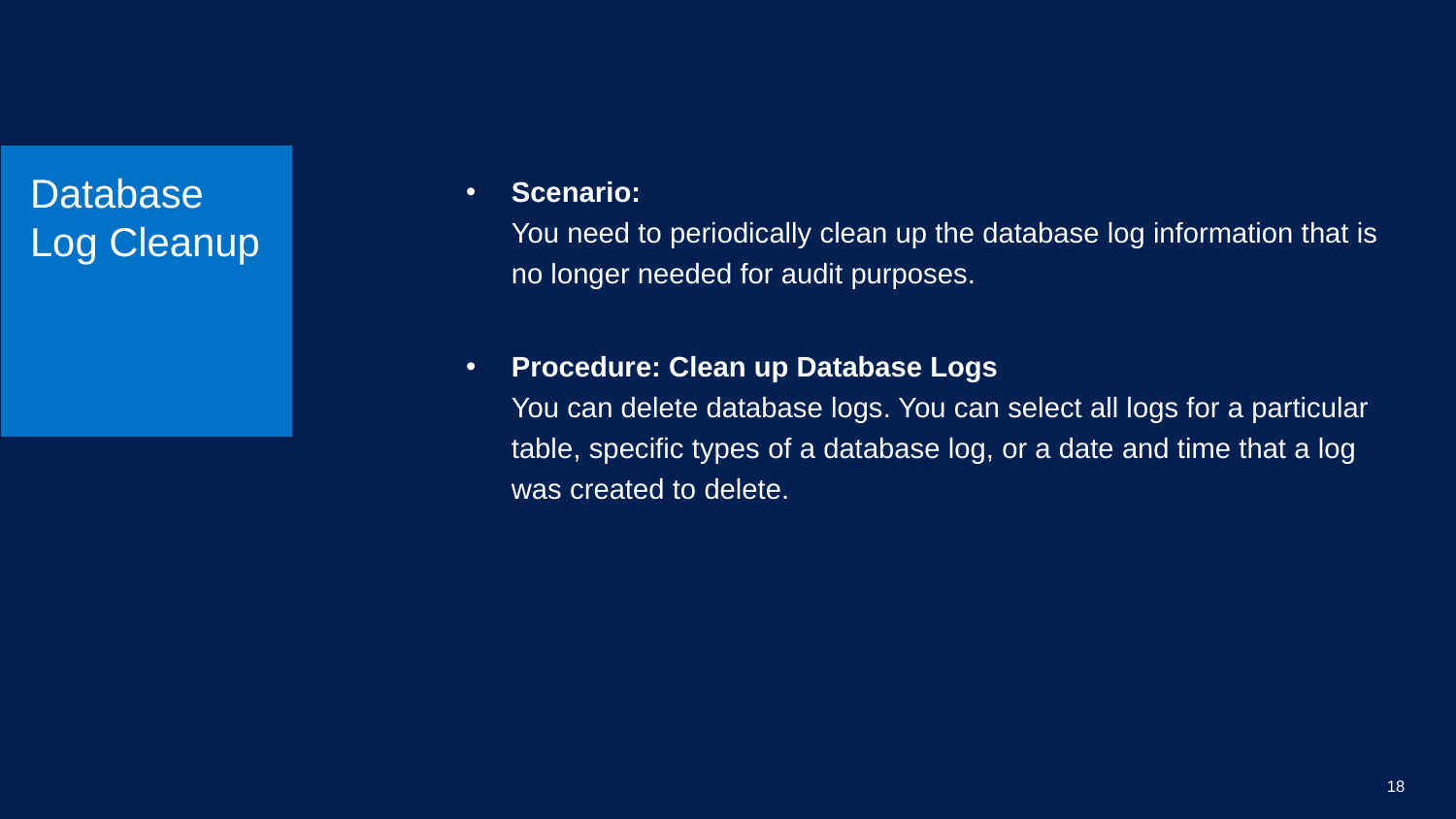

# Database Log Cleanup
Scenario:
You need to periodically clean up the database log information that is no longer needed for audit purposes.

Procedure: Clean up Database Logs
You can delete database logs. You can select all logs for a particular table, specific types of a database log, or a date and time that a log was created to delete.
18